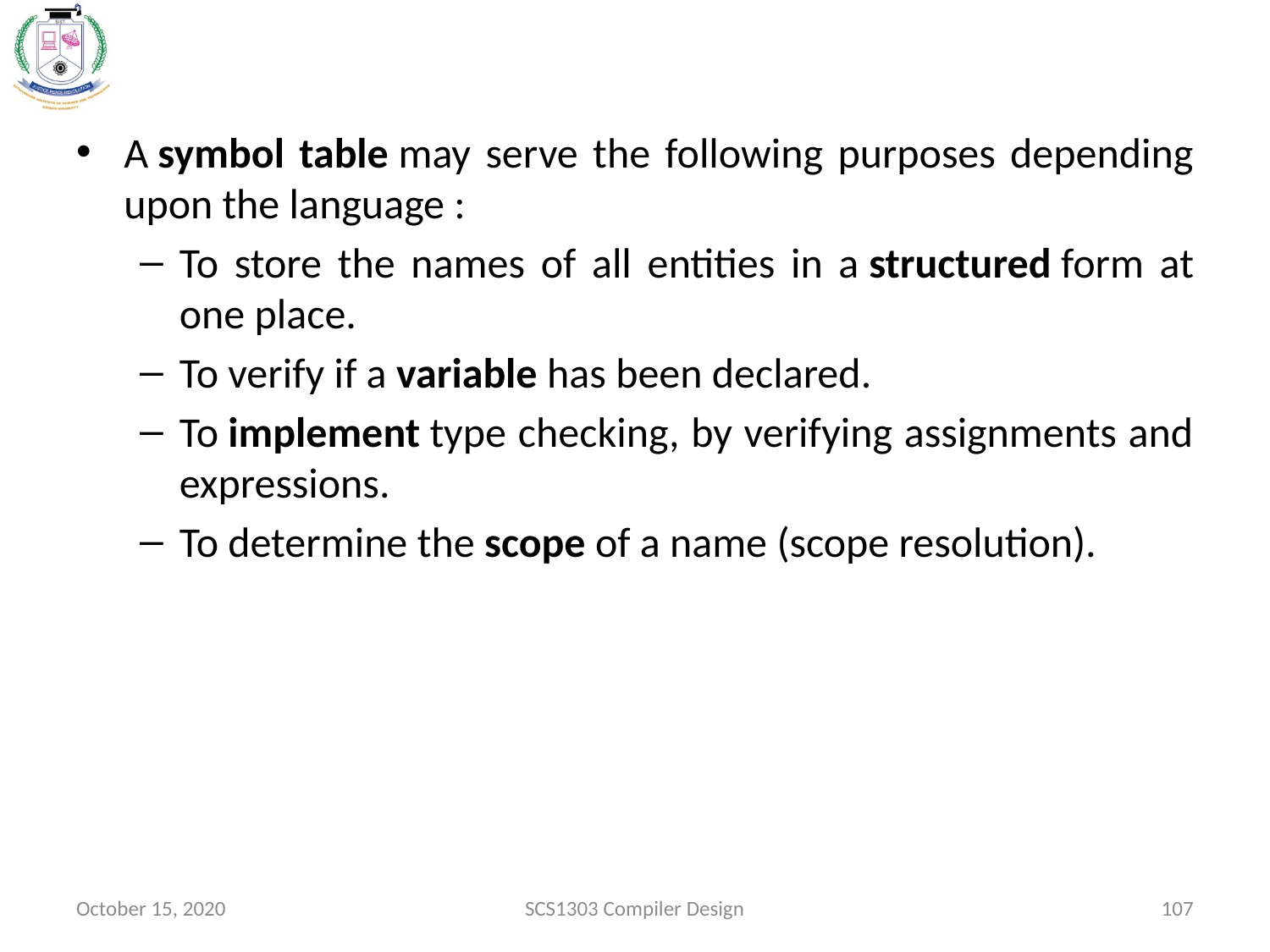

A symbol table may serve the following purposes depending upon the language :
To store the names of all entities in a structured form at one place.
To verify if a variable has been declared.
To implement type checking, by verifying assignments and expressions.
To determine the scope of a name (scope resolution).

October 15, 2020
SCS1303 Compiler Design
107